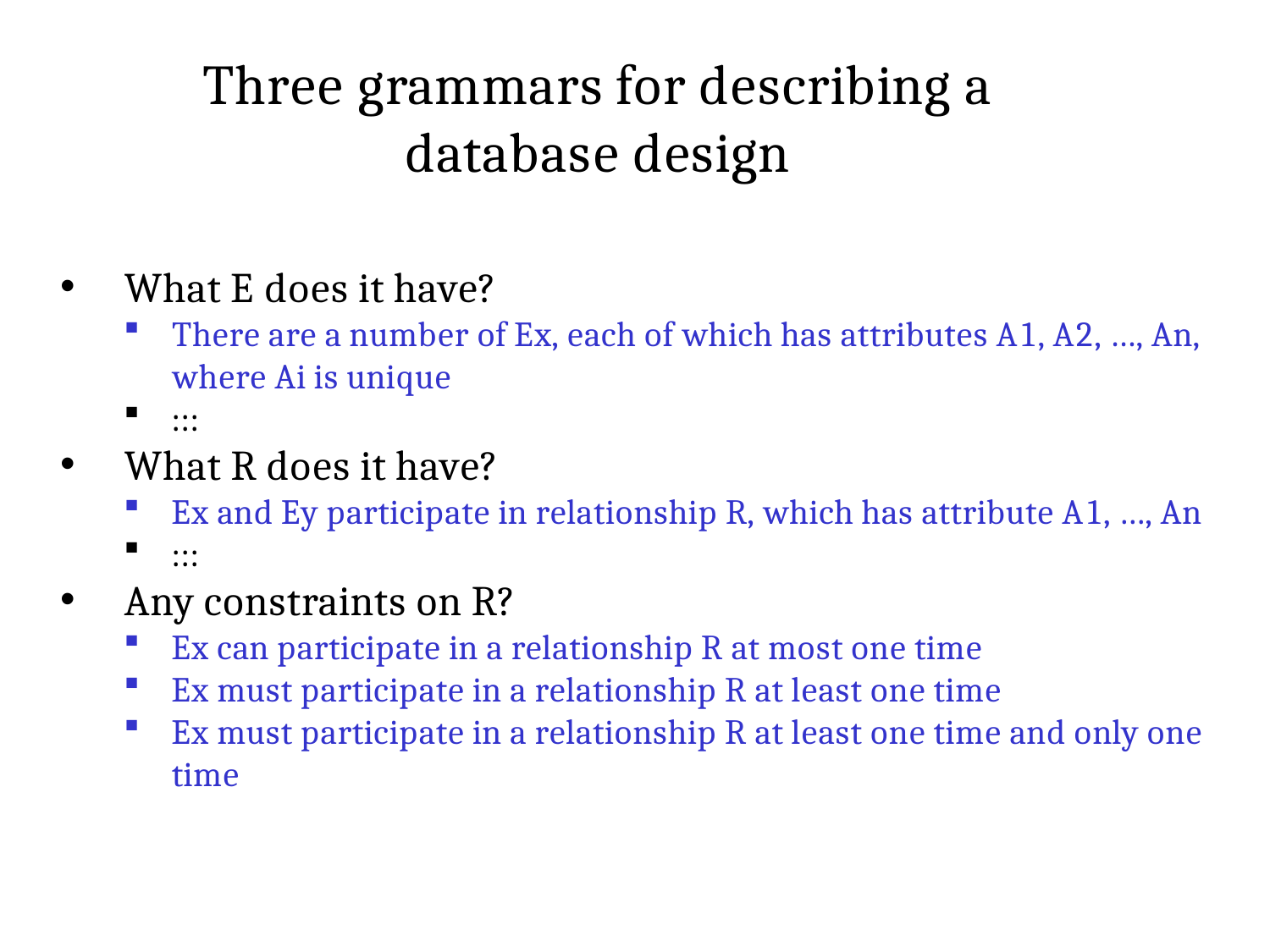

Three grammars for describing a database design
What E does it have?
There are a number of Ex, each of which has attributes A1, A2, …, An, where Ai is unique
:::
What R does it have?
Ex and Ey participate in relationship R, which has attribute A1, …, An
:::
Any constraints on R?
Ex can participate in a relationship R at most one time
Ex must participate in a relationship R at least one time
Ex must participate in a relationship R at least one time and only one time